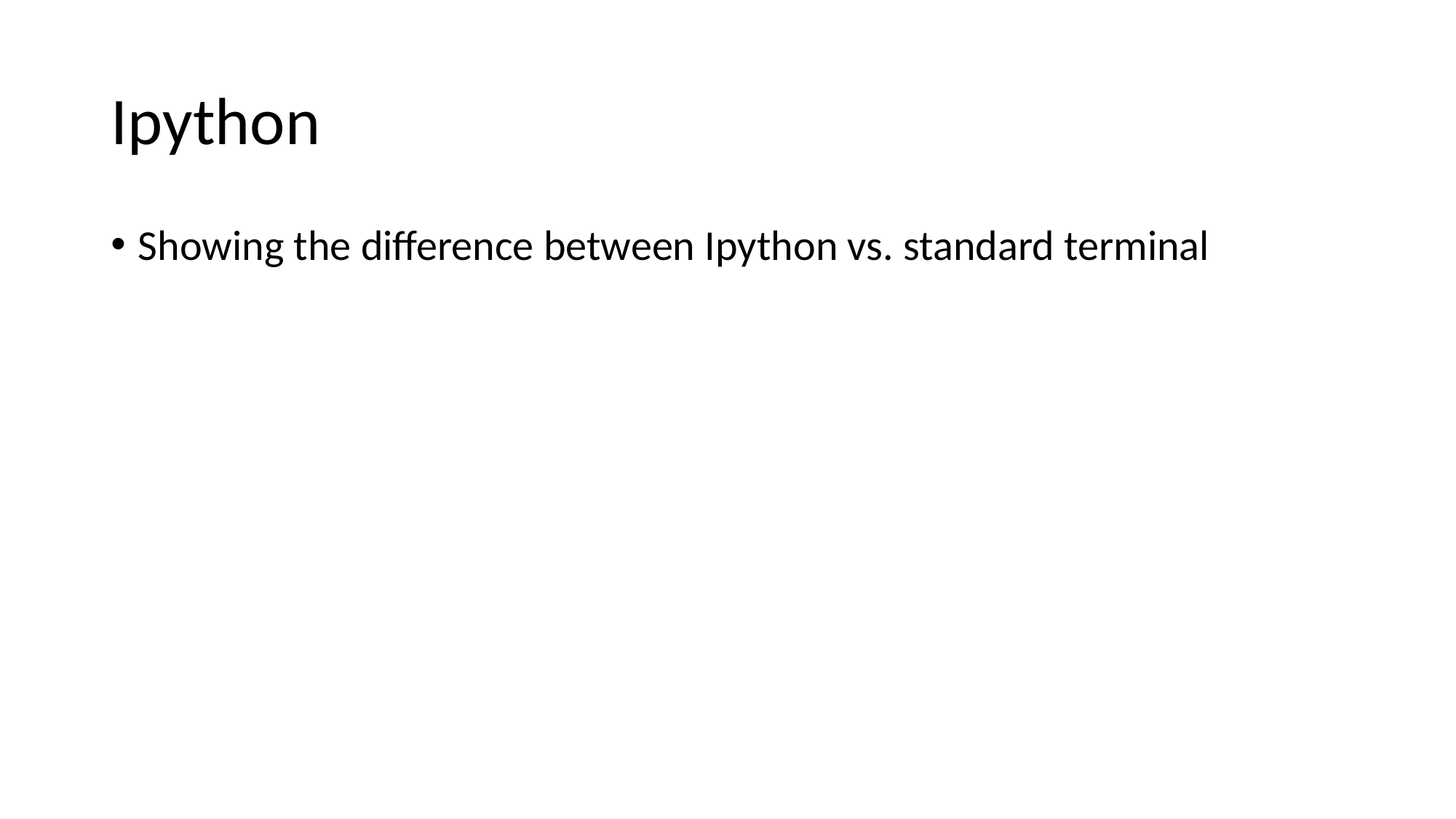

# Ipython
Showing the difference between Ipython vs. standard terminal